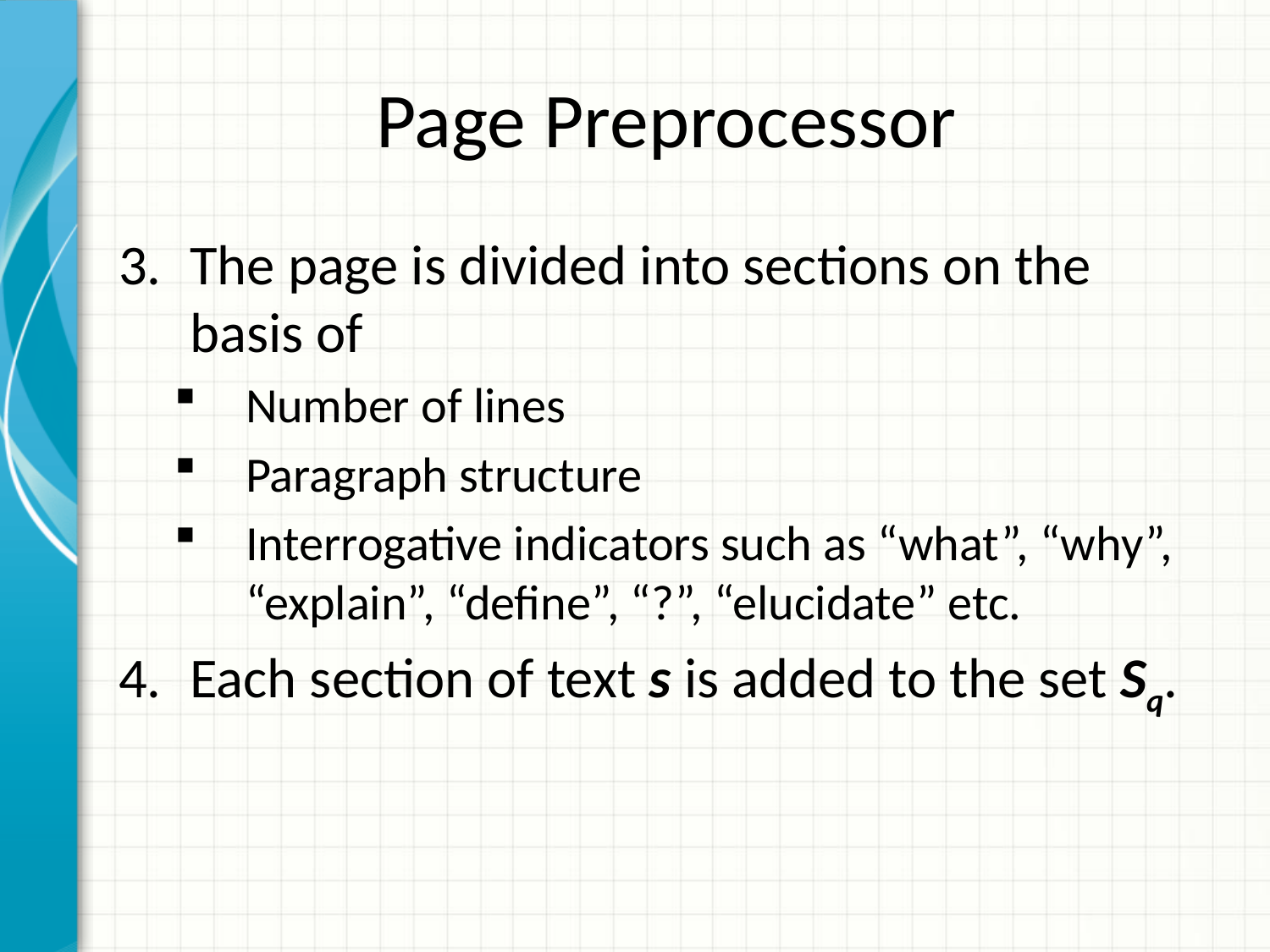

# Page Preprocessor
The page is divided into sections on the basis of
Number of lines
Paragraph structure
Interrogative indicators such as “what”, “why”, “explain”, “define”, “?”, “elucidate” etc.
Each section of text s is added to the set Sq.